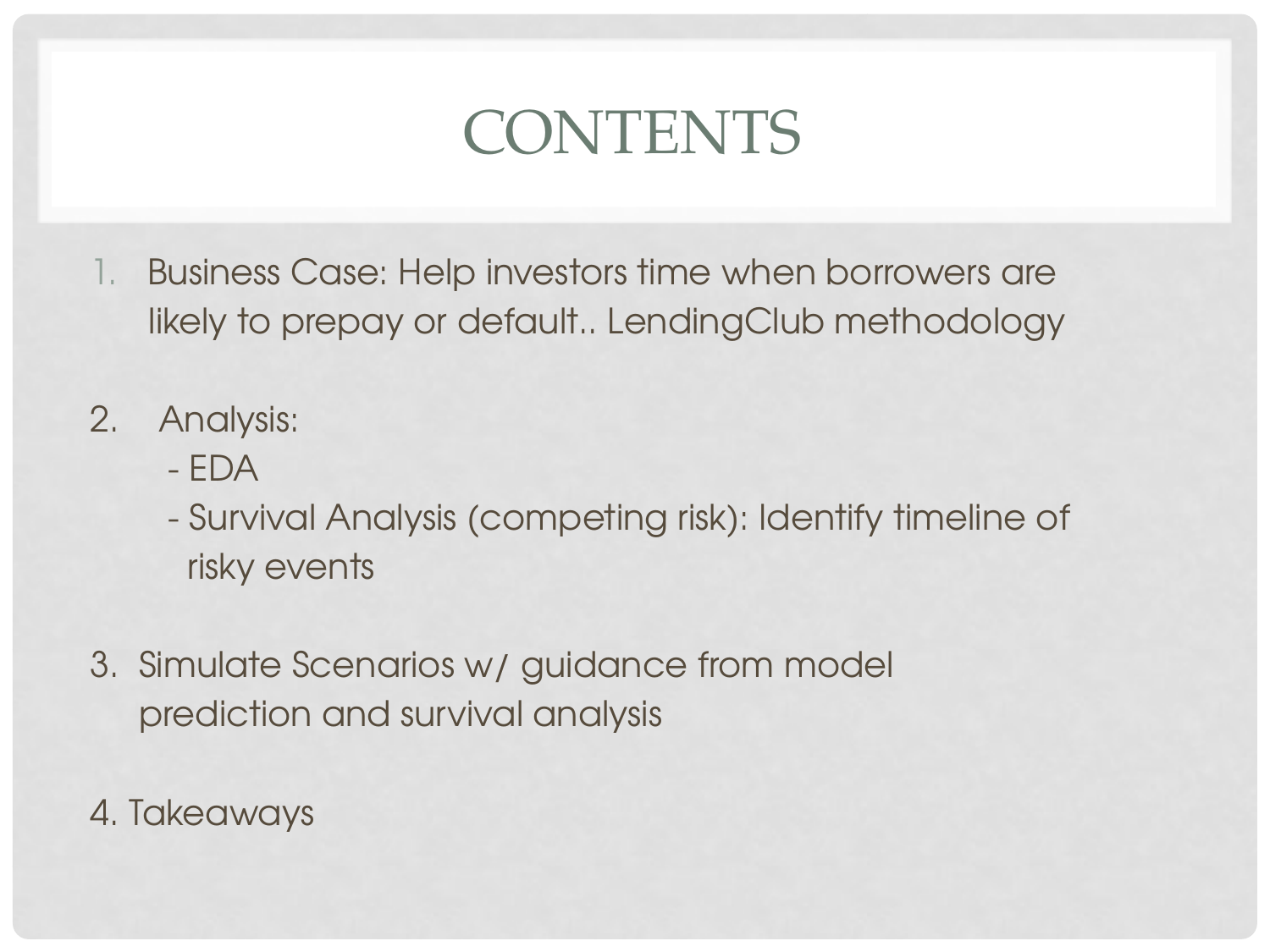

# Contents
Business Case: Help investors time when borrowers are
      likely to prepay or default.. LendingClub methodology

2.    Analysis:
        - EDA
        - Survival Analysis (competing risk): Identify timeline of
          risky events

3.  Simulate Scenarios w/ guidance from model
     prediction and survival analysis

4. Takeaways